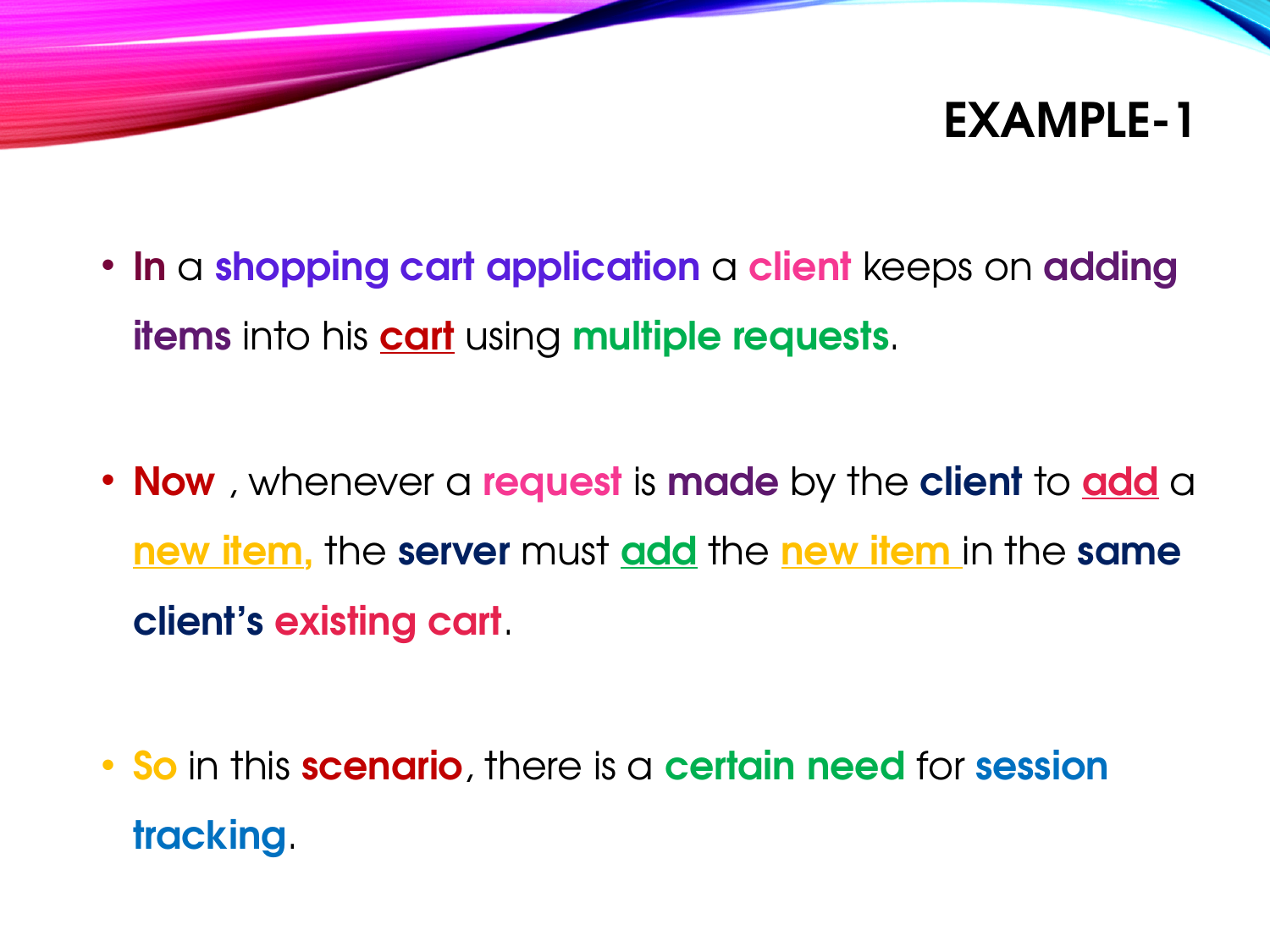

# Example-1
In a shopping cart application a client keeps on adding items into his cart using multiple requests.

Now , whenever a request is made by the client to add a new item, the server must add the new item in the same client’s existing cart.

So in this scenario, there is a certain need for session tracking.